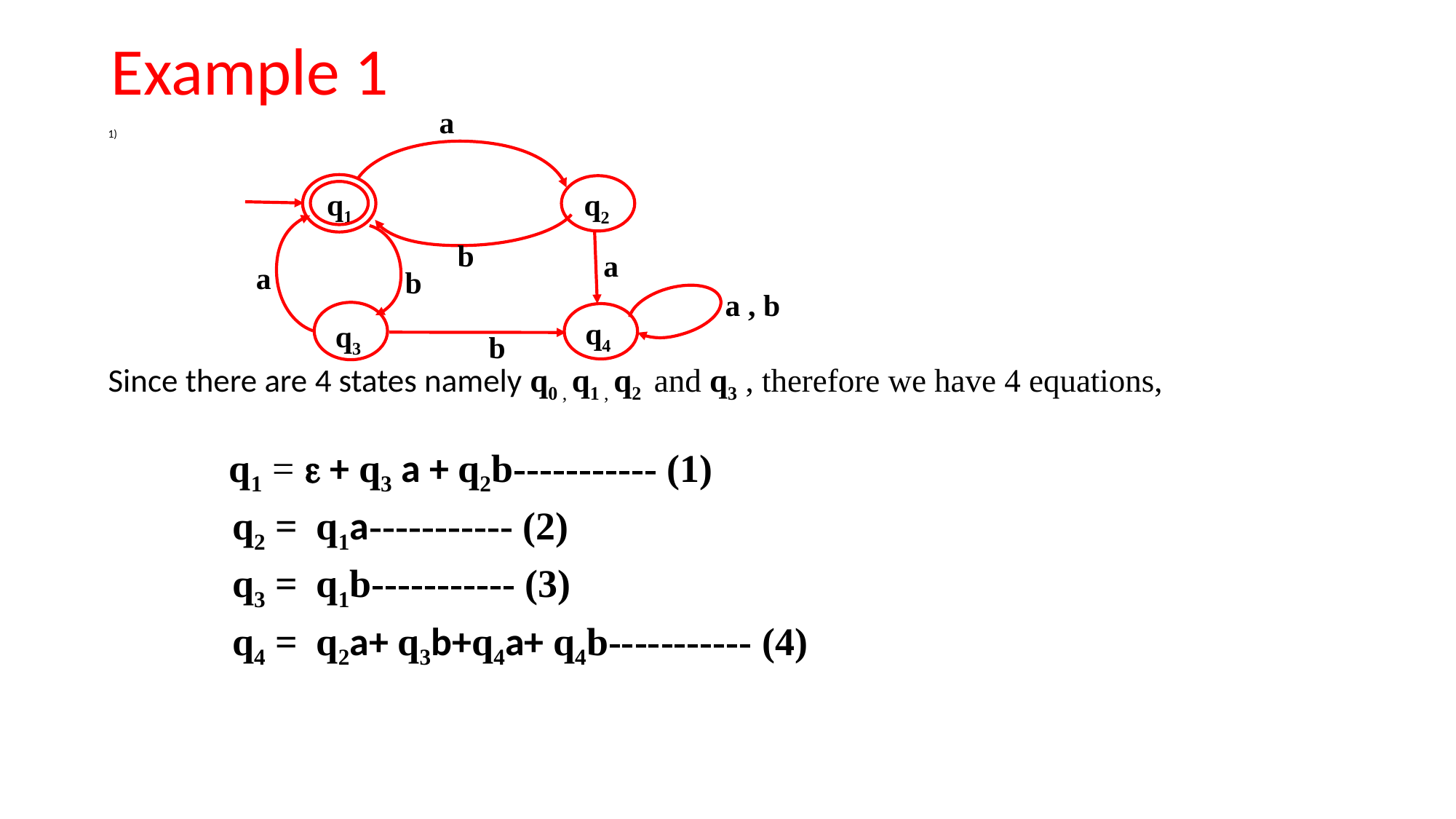

# Example 1
a

q1
q2

b
a
a
b
a , b

q4
q3
b
1)

Since there are 4 states namely q0 , q1 , q2  and q3 , therefore we have 4 equations,

                   q1 = ε + q3 a + q2b----------- (1)
                      q2 =  q1a----------- (2)
                      q3 =  q1b----------- (3)
                      q4 =  q2a+ q3b+q4a+ q4b----------- (4)